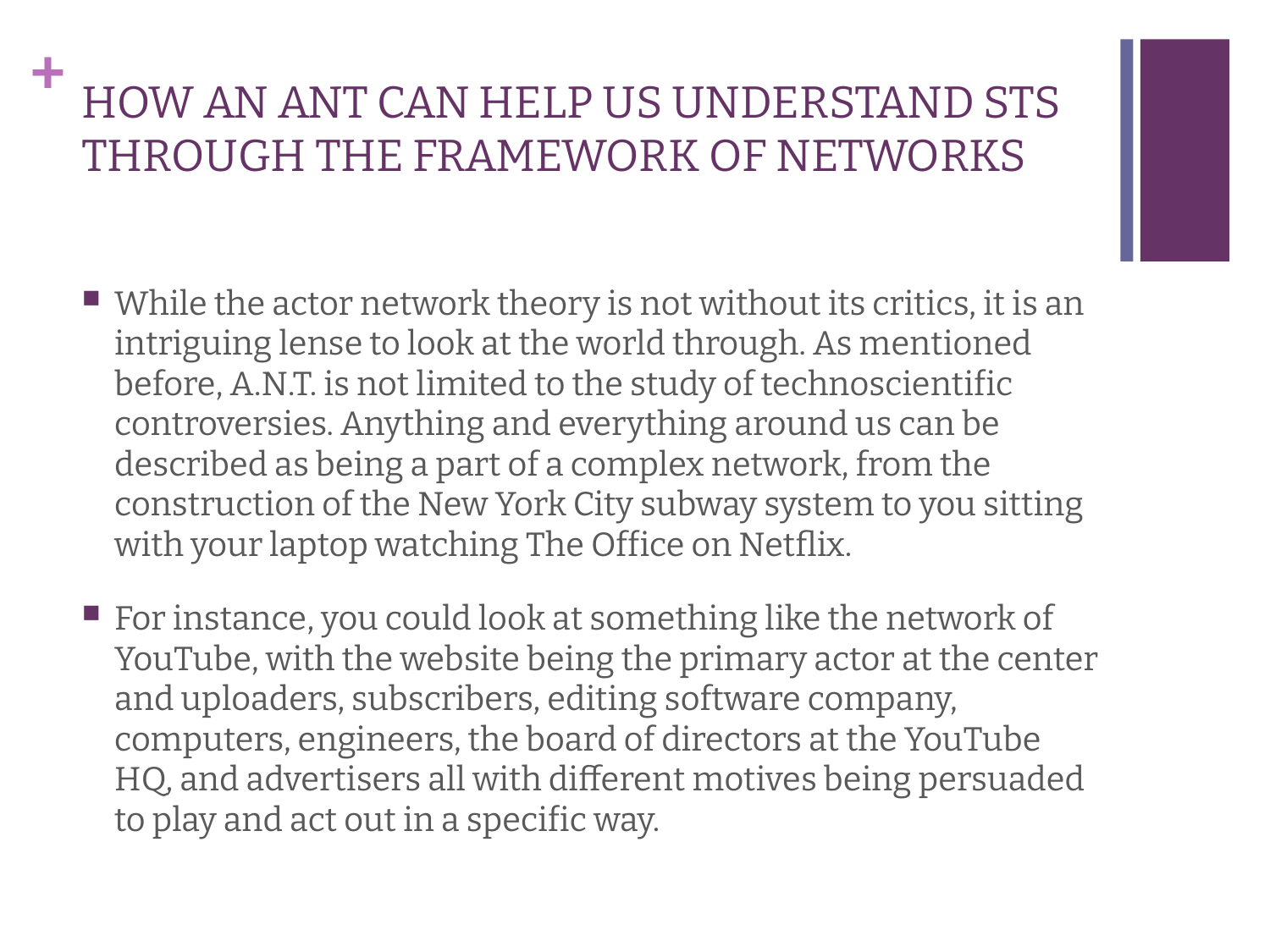

# HOW AN ANT CAN HELP US UNDERSTAND STS THROUGH THE FRAMEWORK OF NETWORKS
While the actor network theory is not without its critics, it is an intriguing lense to look at the world through. As mentioned before, A.N.T. is not limited to the study of technoscientific controversies. Anything and everything around us can be described as being a part of a complex network, from the construction of the New York City subway system to you sitting with your laptop watching The Office on Netflix.
For instance, you could look at something like the network of YouTube, with the website being the primary actor at the center and uploaders, subscribers, editing software company, computers, engineers, the board of directors at the YouTube HQ, and advertisers all with different motives being persuaded to play and act out in a specific way.